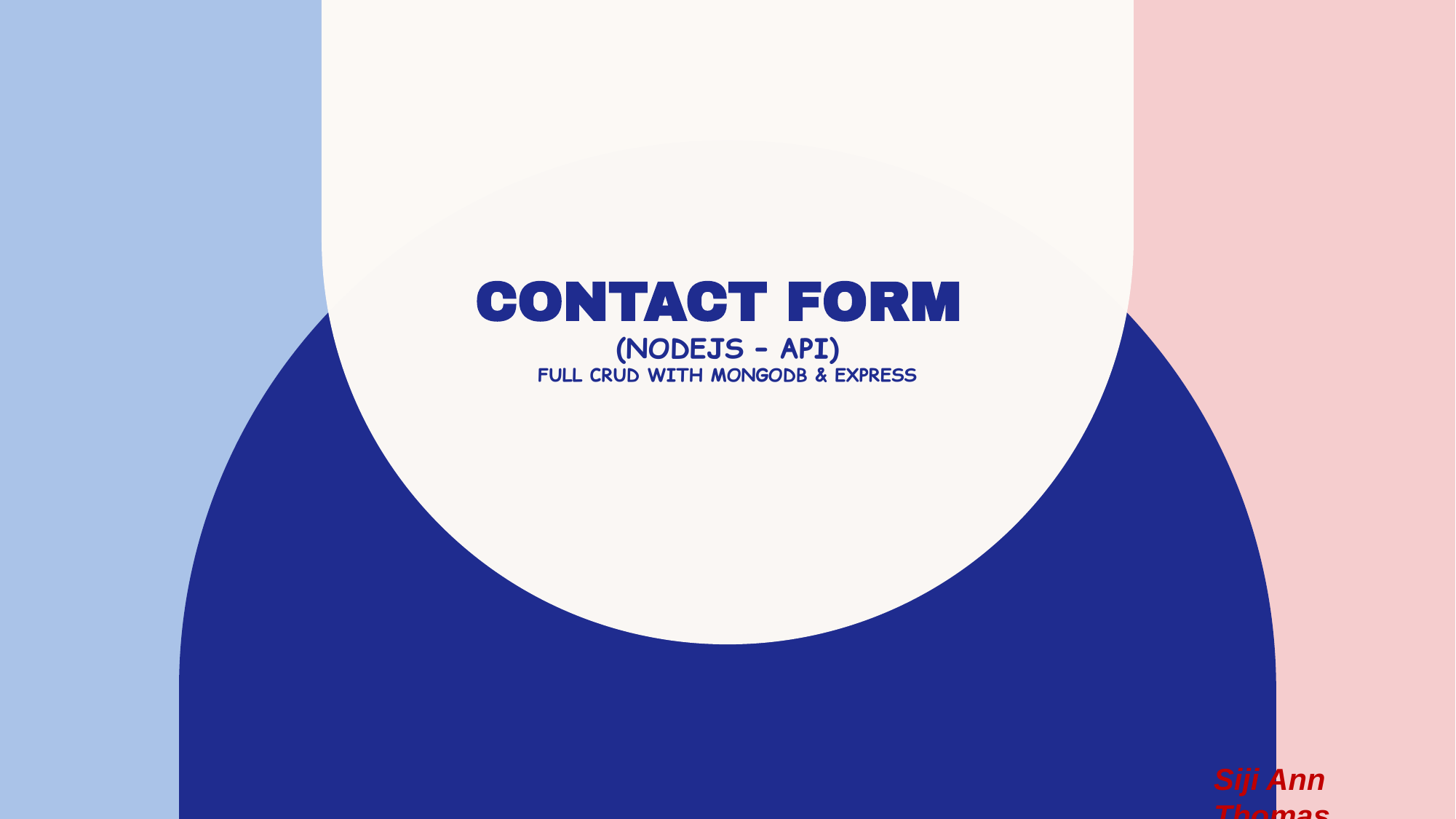

# CONTACT FORM (Nodejs – API) Full CRUD with MongoDB & Express
Siji Ann Thomas